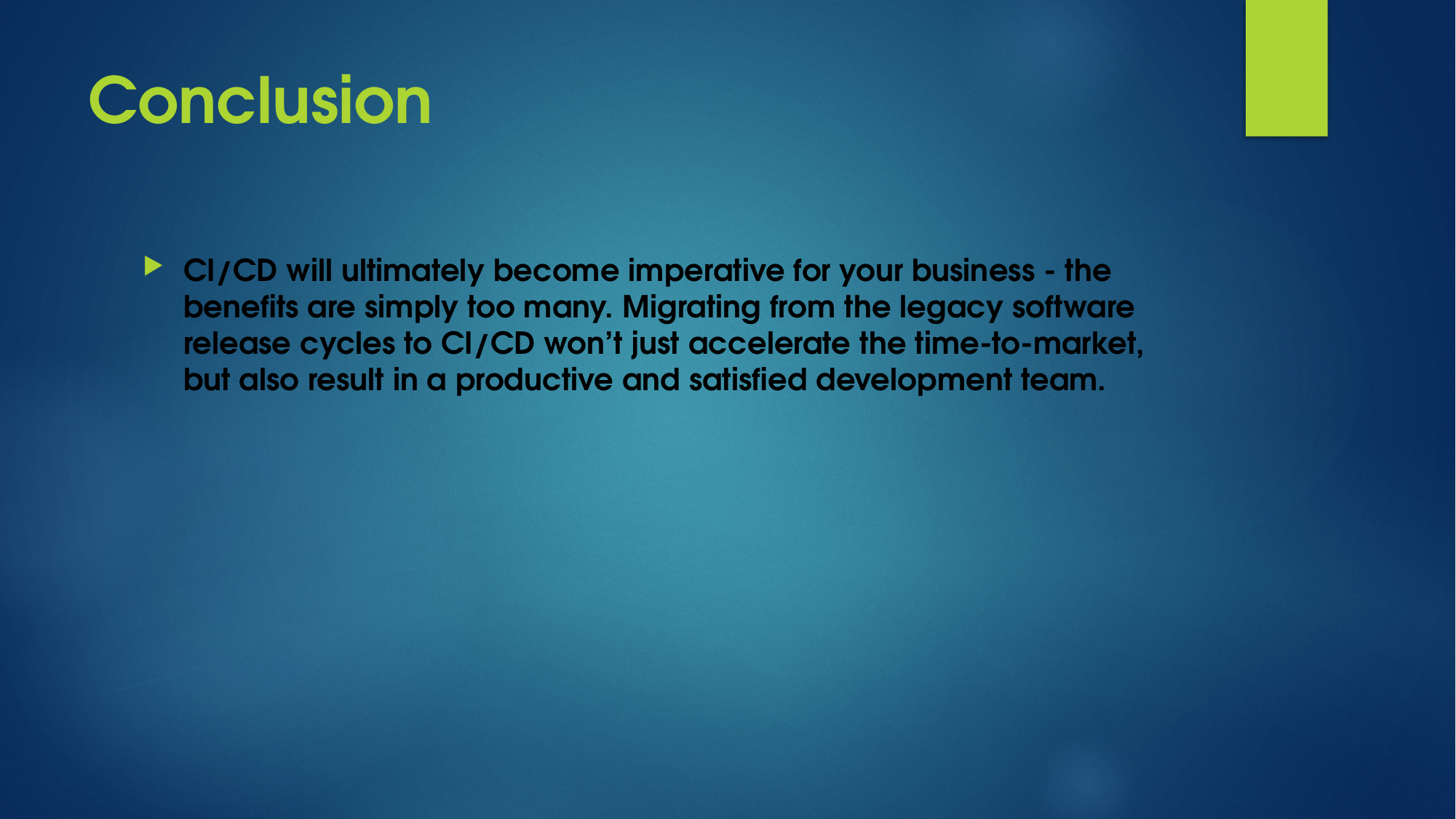

# Conclusion
CI/CD will ultimately become imperative for your business - the benefits are simply too many. Migrating from the legacy software release cycles to CI/CD won’t just accelerate the time-to-market, but also result in a productive and satisfied development team.